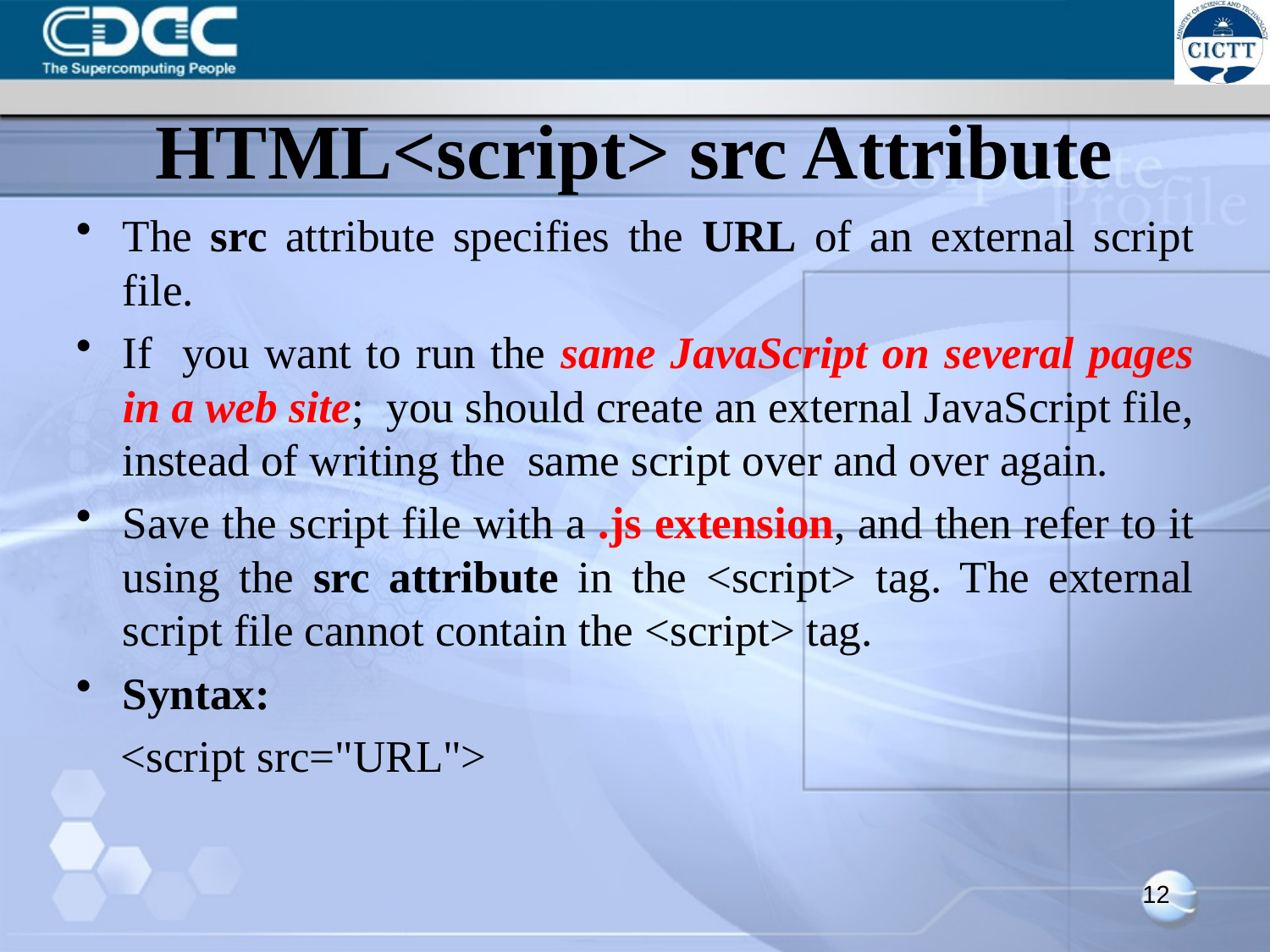

# HTML<script> src Attribute
The src attribute specifies the URL of an external script file.
If  you want to run the same JavaScript on several pages in a web site;  you should create an external JavaScript file, instead of writing the  same script over and over again.
Save the script file with a .js extension, and then refer to it using the src attribute in the <script> tag. The external script file cannot contain the <script> tag.
Syntax:
    <script src="URL">